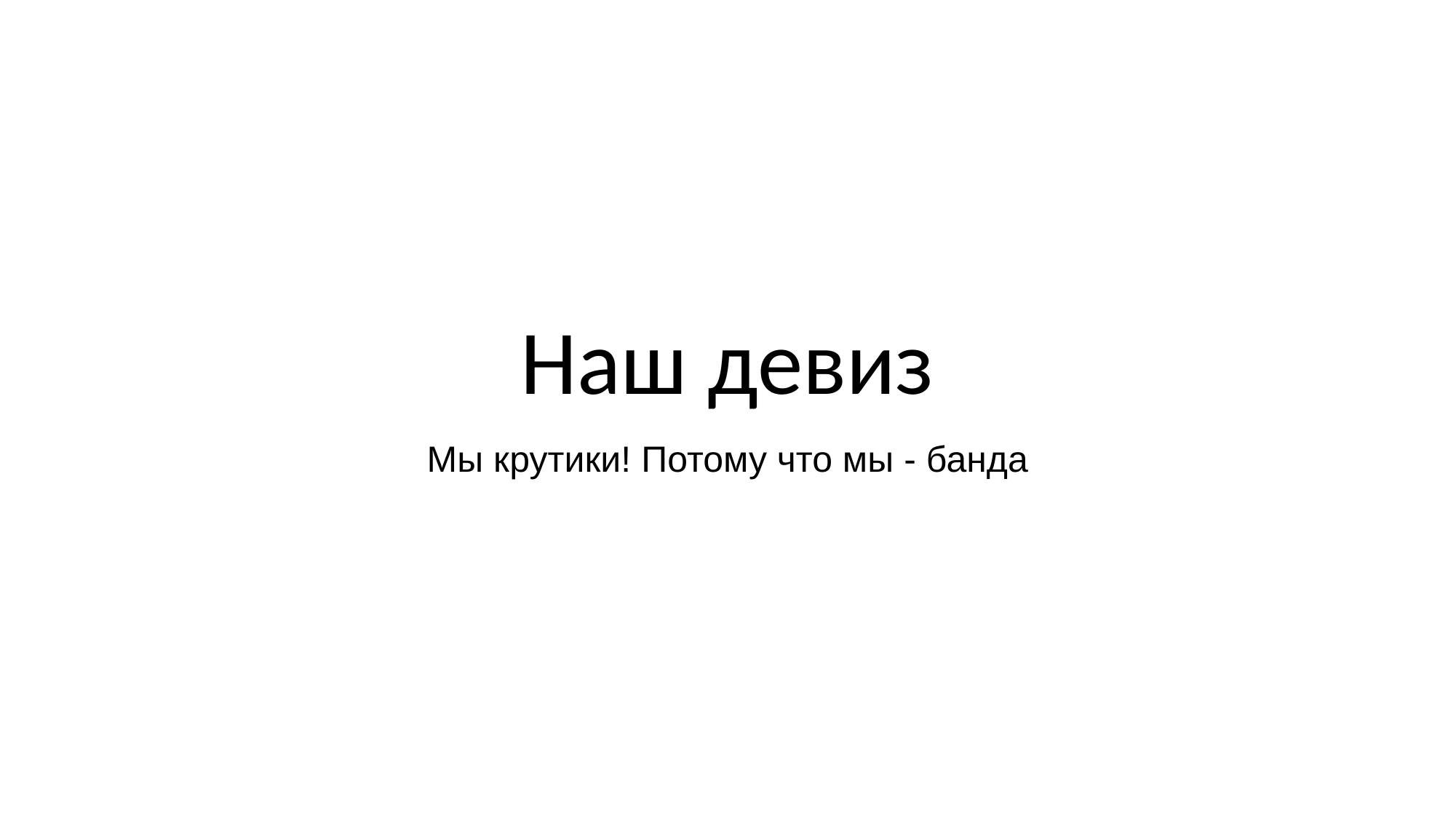

# Наш девиз
Мы крутики! Потому что мы - банда